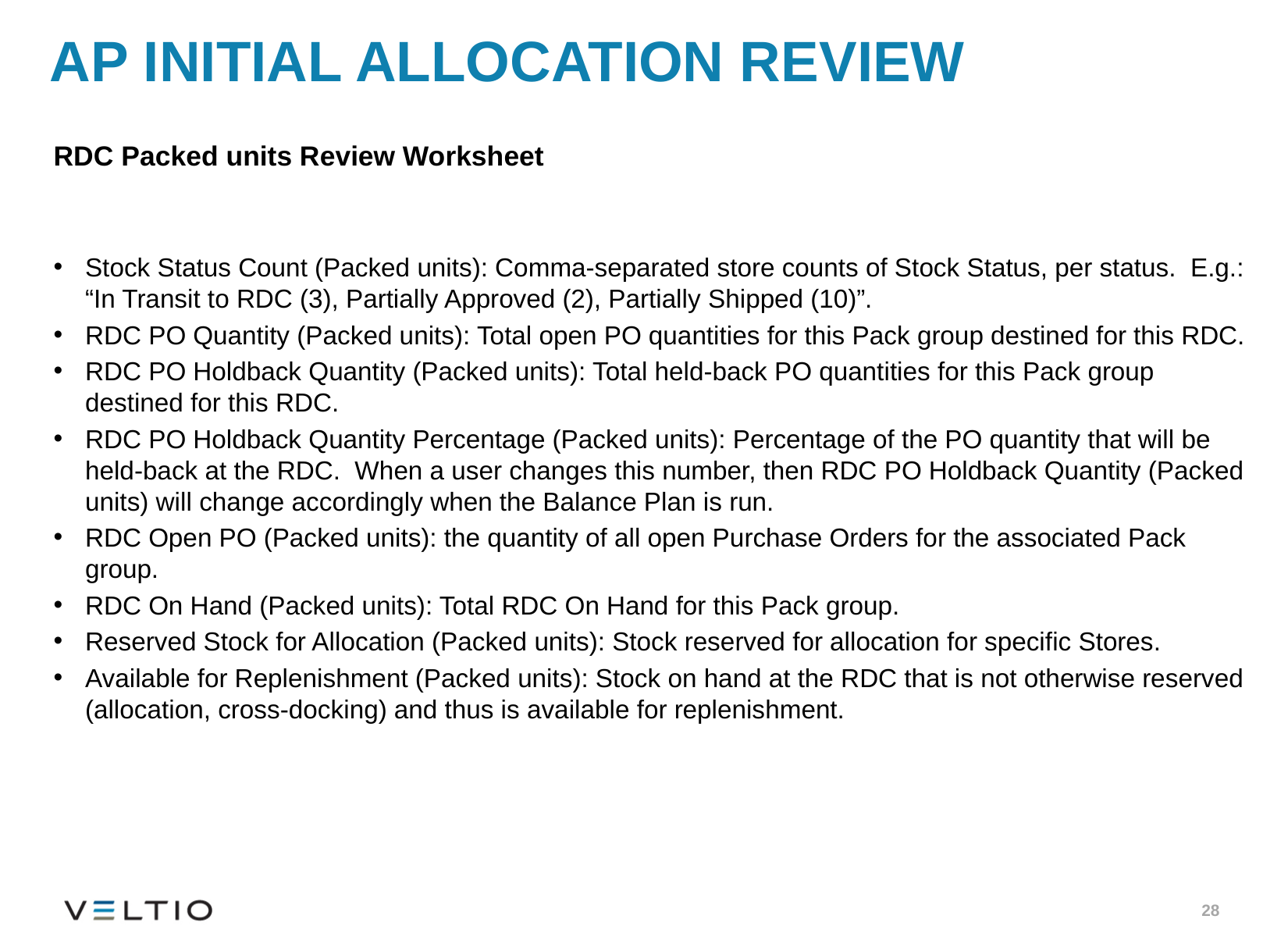

# AP initial allocation review
RDC Packed units Review Worksheet

Stock Status Count (Packed units): Comma-separated store counts of Stock Status, per status.  E.g.: “In Transit to RDC (3), Partially Approved (2), Partially Shipped (10)”.
RDC PO Quantity (Packed units): Total open PO quantities for this Pack group destined for this RDC.
RDC PO Holdback Quantity (Packed units): Total held-back PO quantities for this Pack group destined for this RDC.
RDC PO Holdback Quantity Percentage (Packed units): Percentage of the PO quantity that will be held-back at the RDC.  When a user changes this number, then RDC PO Holdback Quantity (Packed units) will change accordingly when the Balance Plan is run.
RDC Open PO (Packed units): the quantity of all open Purchase Orders for the associated Pack group.
RDC On Hand (Packed units): Total RDC On Hand for this Pack group.
Reserved Stock for Allocation (Packed units): Stock reserved for allocation for specific Stores.
Available for Replenishment (Packed units): Stock on hand at the RDC that is not otherwise reserved (allocation, cross-docking) and thus is available for replenishment.